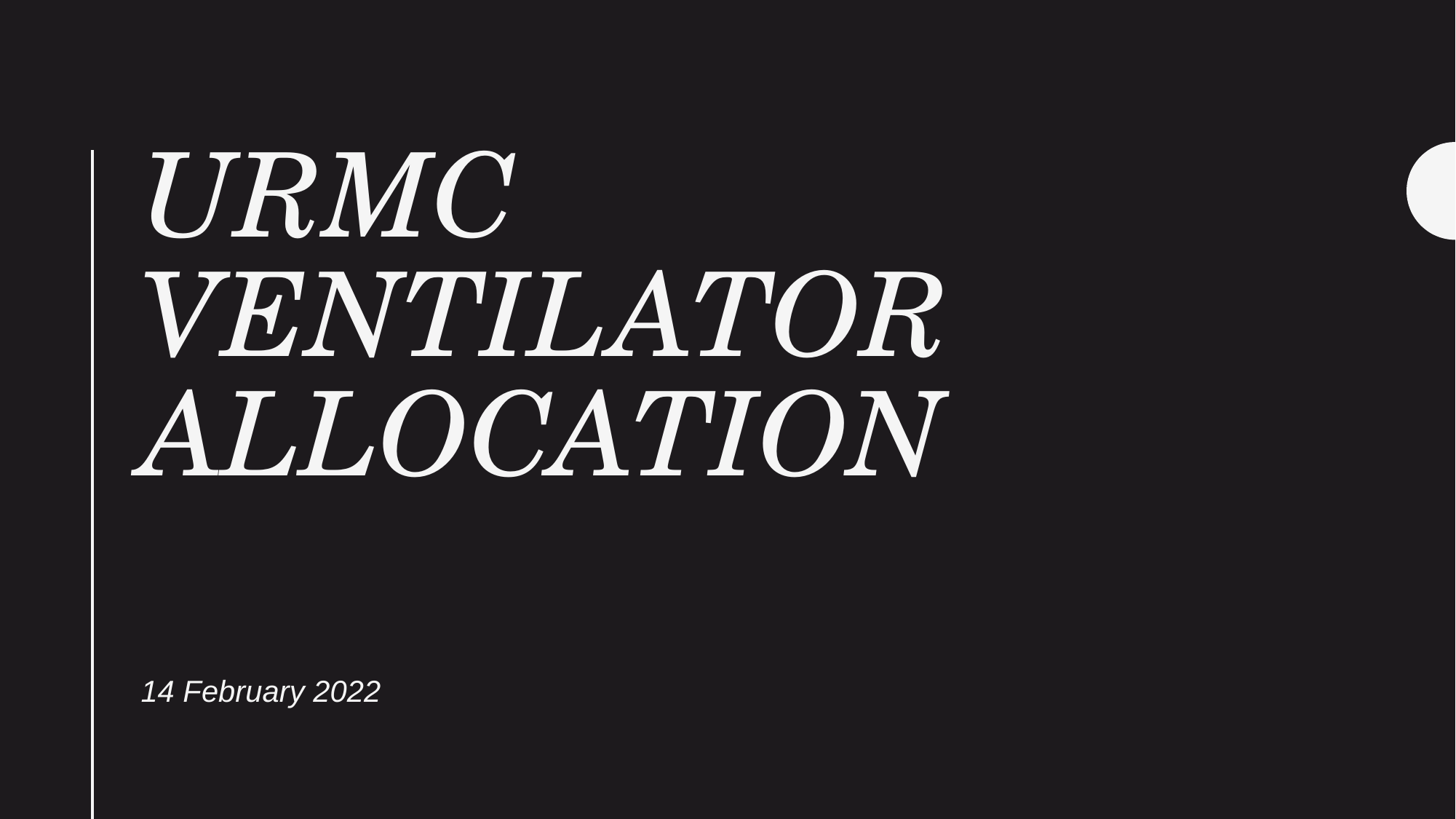

# URMC Ventilator Allocation
14 February 2022